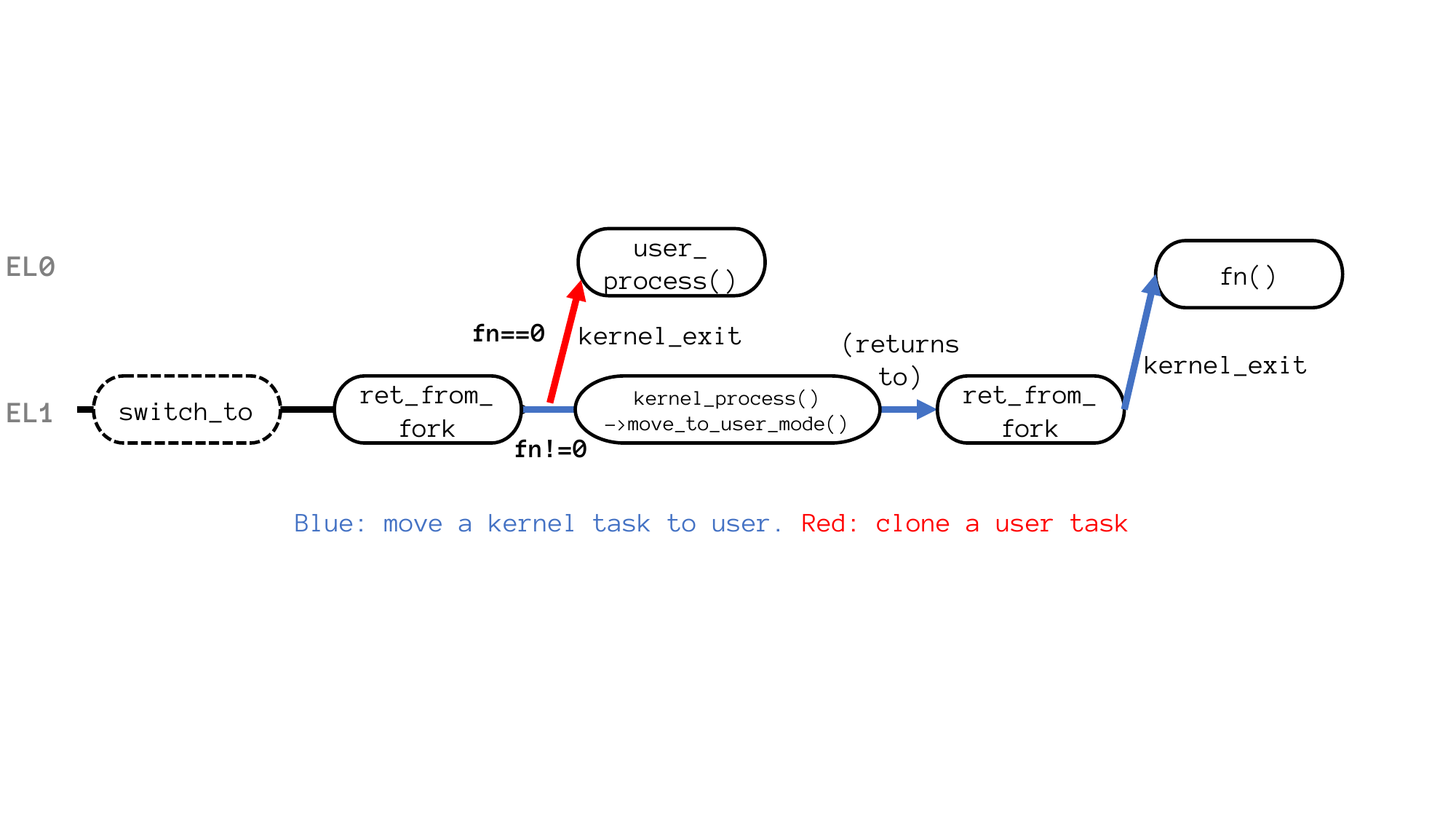

user_
process()
EL0
fn()
fn==0
kernel_exit
(returns
to)
kernel_exit
ret_from_fork
ret_from_fork
kernel_process()
->move_to_user_mode()
switch_to
EL1
fn!=0
Blue: move a kernel task to user. Red: clone a user task